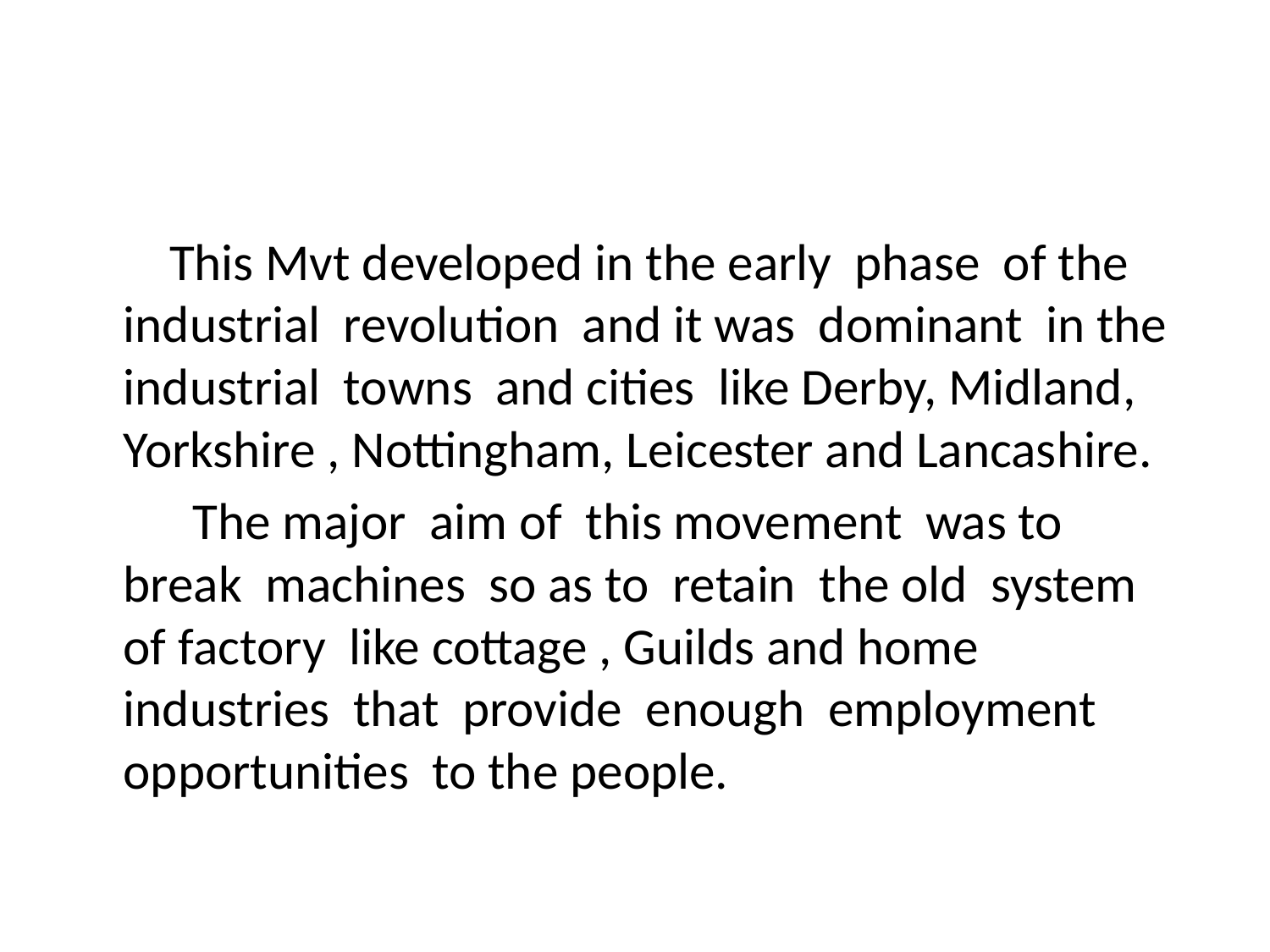

#
        This Mvt developed in the early  phase  of the industrial  revolution  and it was  dominant  in the industrial  towns  and cities  like Derby, Midland, Yorkshire , Nottingham, Leicester and Lancashire.
          The major  aim of  this movement  was to  break  machines  so as to  retain  the old  system  of factory  like cottage , Guilds and home industries  that  provide  enough  employment  opportunities  to the people.